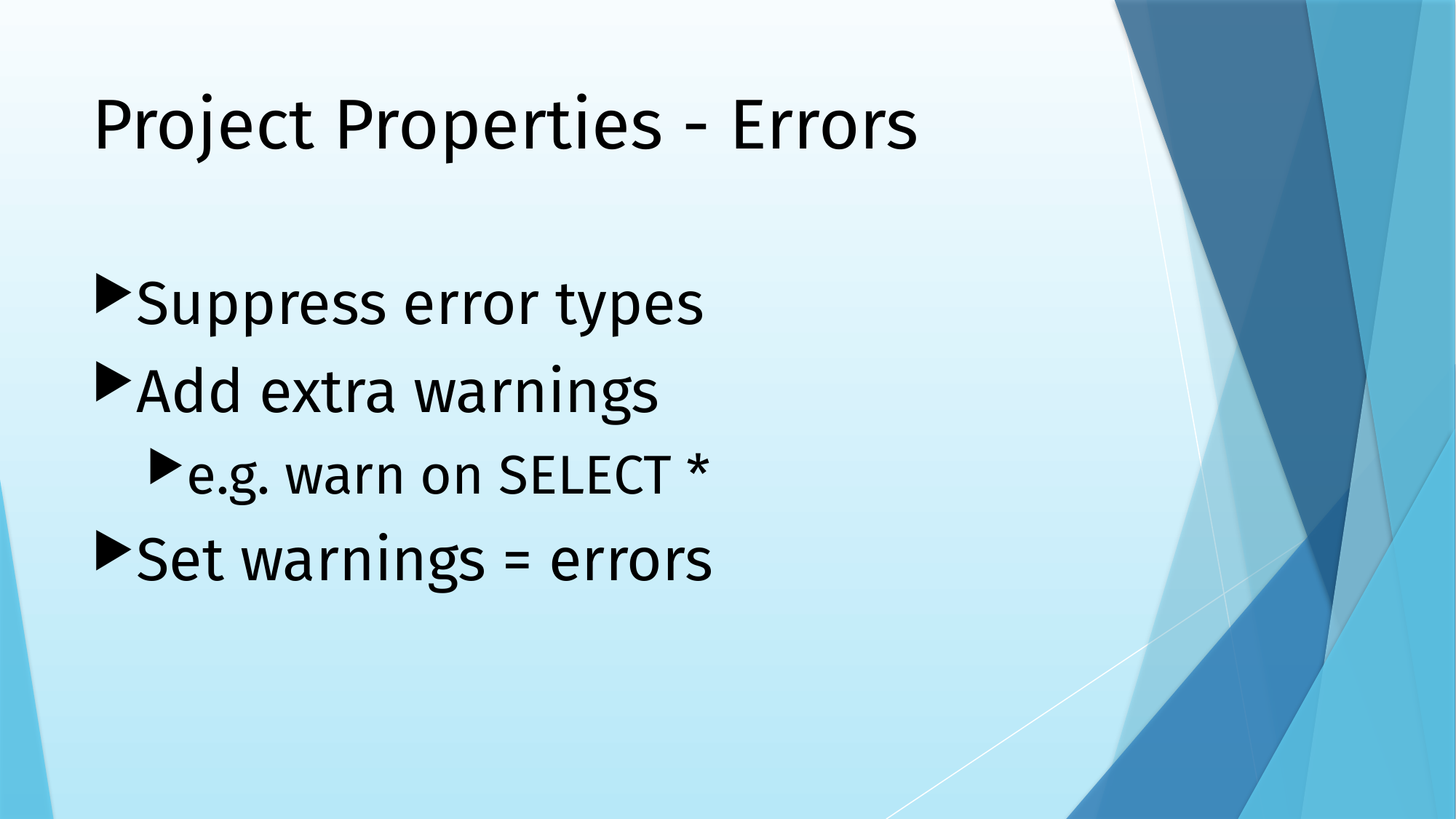

# Project Properties - Errors
Suppress error types
Add extra warnings
e.g. warn on SELECT *
Set warnings = errors